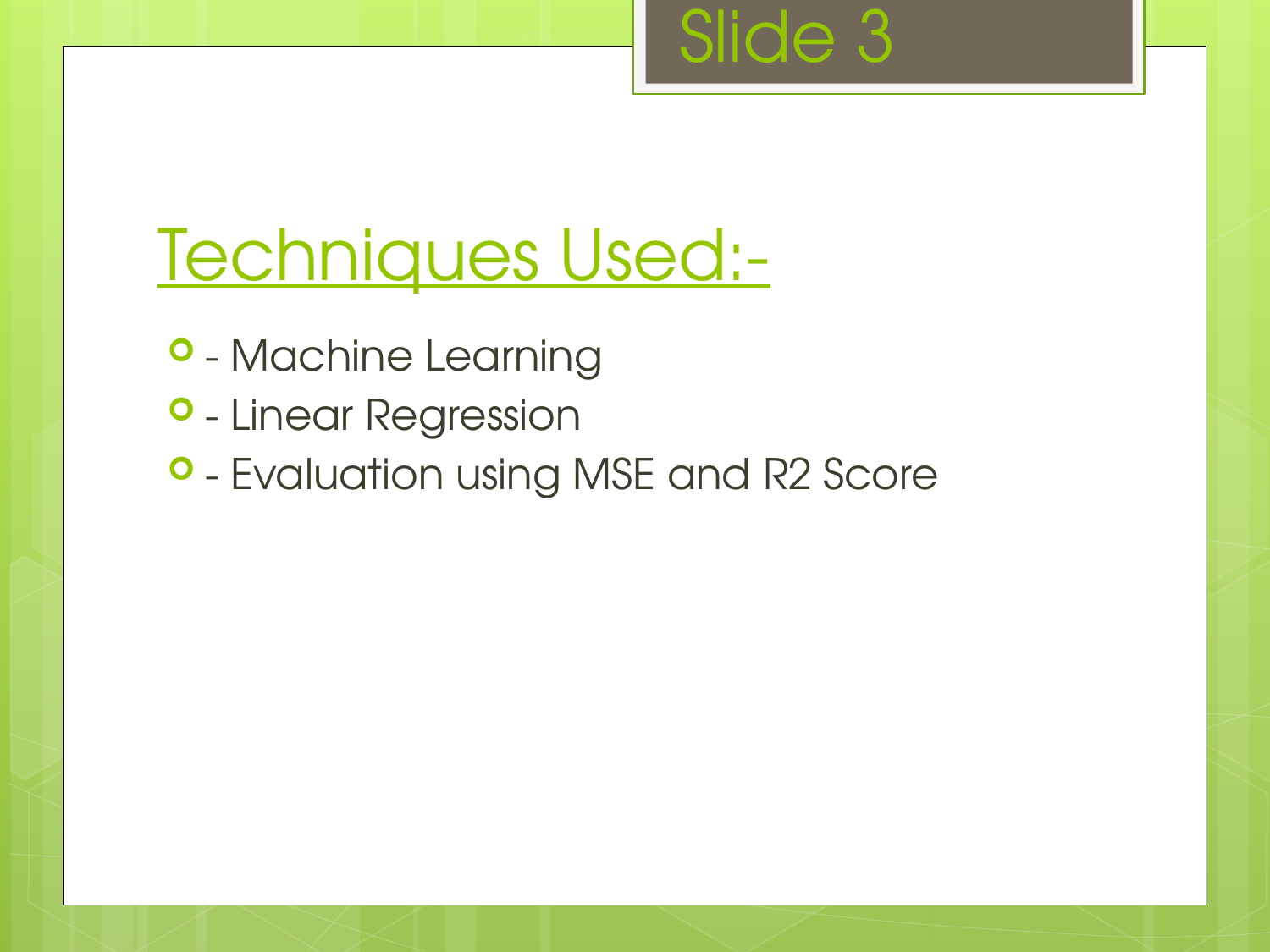

Slide 3
# Techniques Used:-
- Machine Learning
- Linear Regression
- Evaluation using MSE and R2 Score